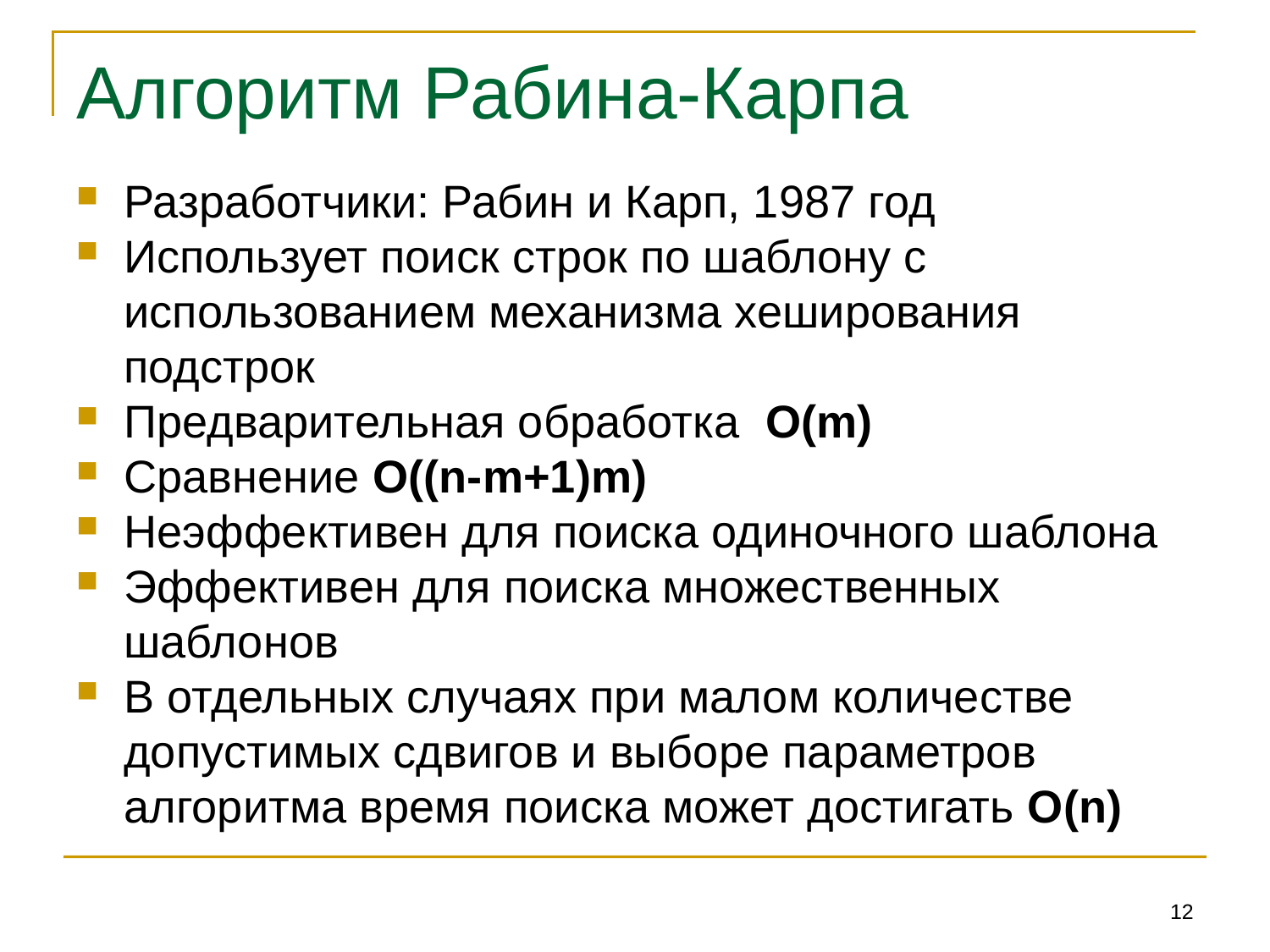

# Алгоритм Рабина-Карпа
Разработчики: Рабин и Карп, 1987 год
Использует поиск строк по шаблону с использованием механизма хеширования подстрок
Предварительная обработка  O(m)
Сравнение O((n-m+1)m)
Неэффективен для поиска одиночного шаблона
Эффективен для поиска множественных шаблонов
В отдельных случаях при малом количестве допустимых сдвигов и выборе параметров алгоритма время поиска может достигать O(n)
12